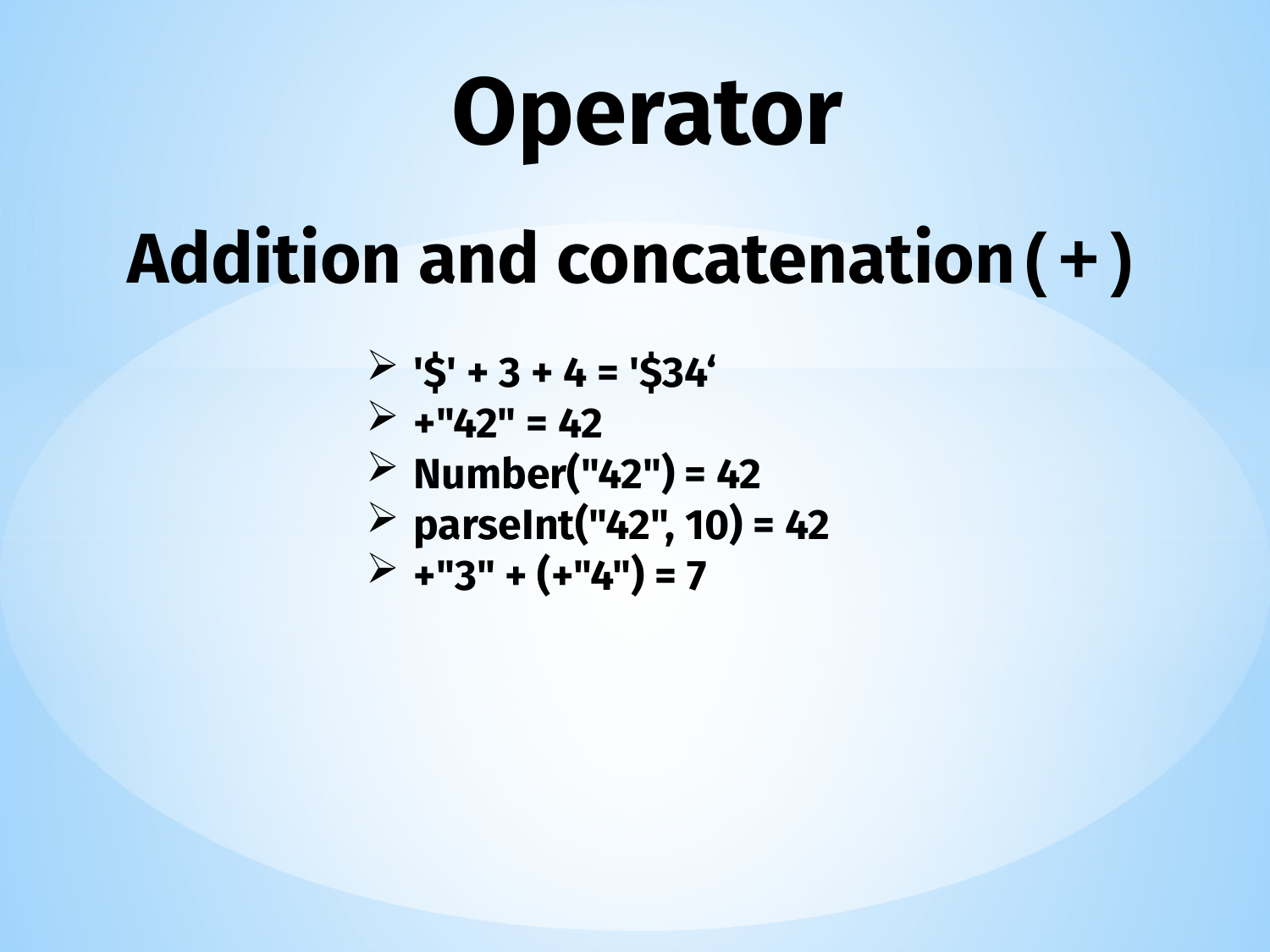

# Operator
Addition and concatenation(+)
'$' + 3 + 4 = '$34‘
+"42" = 42
Number("42") = 42
parseInt("42", 10) = 42
+"3" + (+"4") = 7